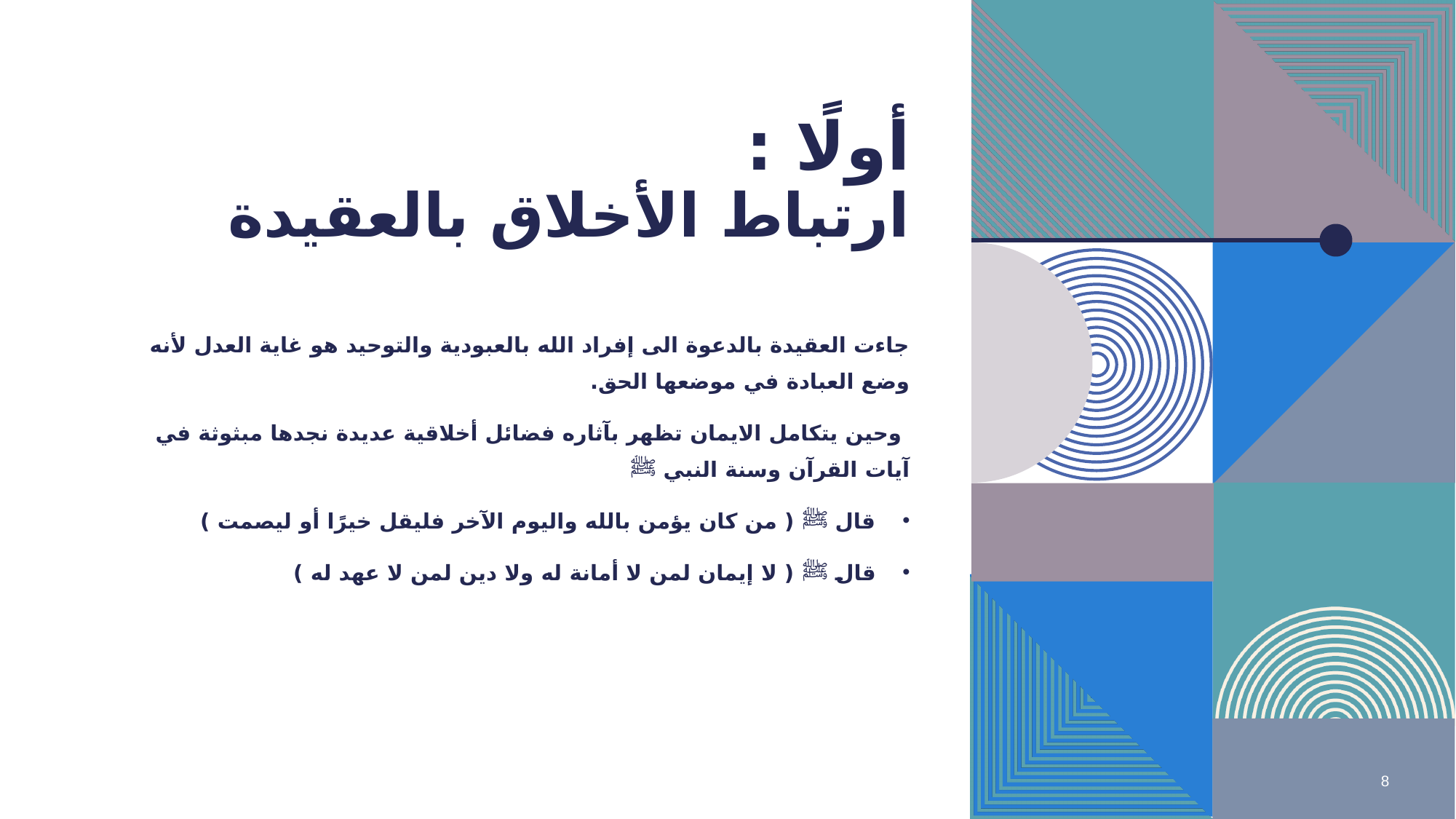

# أولًا : ارتباط الأخلاق بالعقيدة

جاءت العقيدة بالدعوة الى إفراد الله بالعبودية والتوحيد هو غاية العدل لأنه وضع العبادة في موضعها الحق.
 وحين يتكامل الايمان تظهر بآثاره فضائل أخلاقية عديدة نجدها مبثوثة في آيات القرآن وسنة النبي ﷺ
قال ﷺ ( من كان يؤمن بالله واليوم الآخر فليقل خيرًا أو ليصمت )
قال ﷺ ( لا إيمان لمن لا أمانة له ولا دين لمن لا عهد له )
8